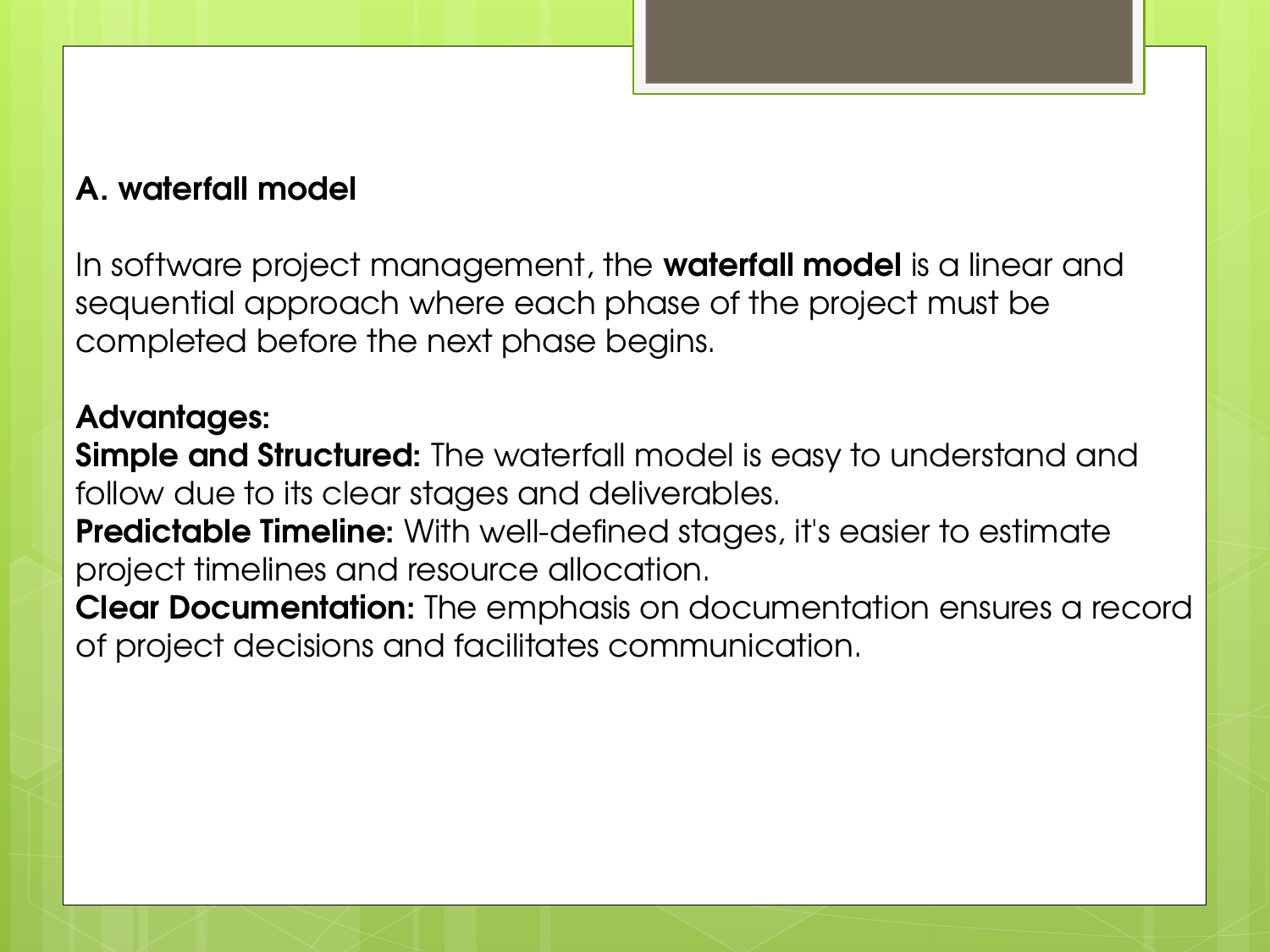

A. waterfall model

In software project management, the waterfall model is a linear and sequential approach where each phase of the project must be completed before the next phase begins.

Advantages:
Simple and Structured: The waterfall model is easy to understand and follow due to its clear stages and deliverables.
Predictable Timeline: With well-defined stages, it's easier to estimate project timelines and resource allocation.
Clear Documentation: The emphasis on documentation ensures a record of project decisions and facilitates communication.